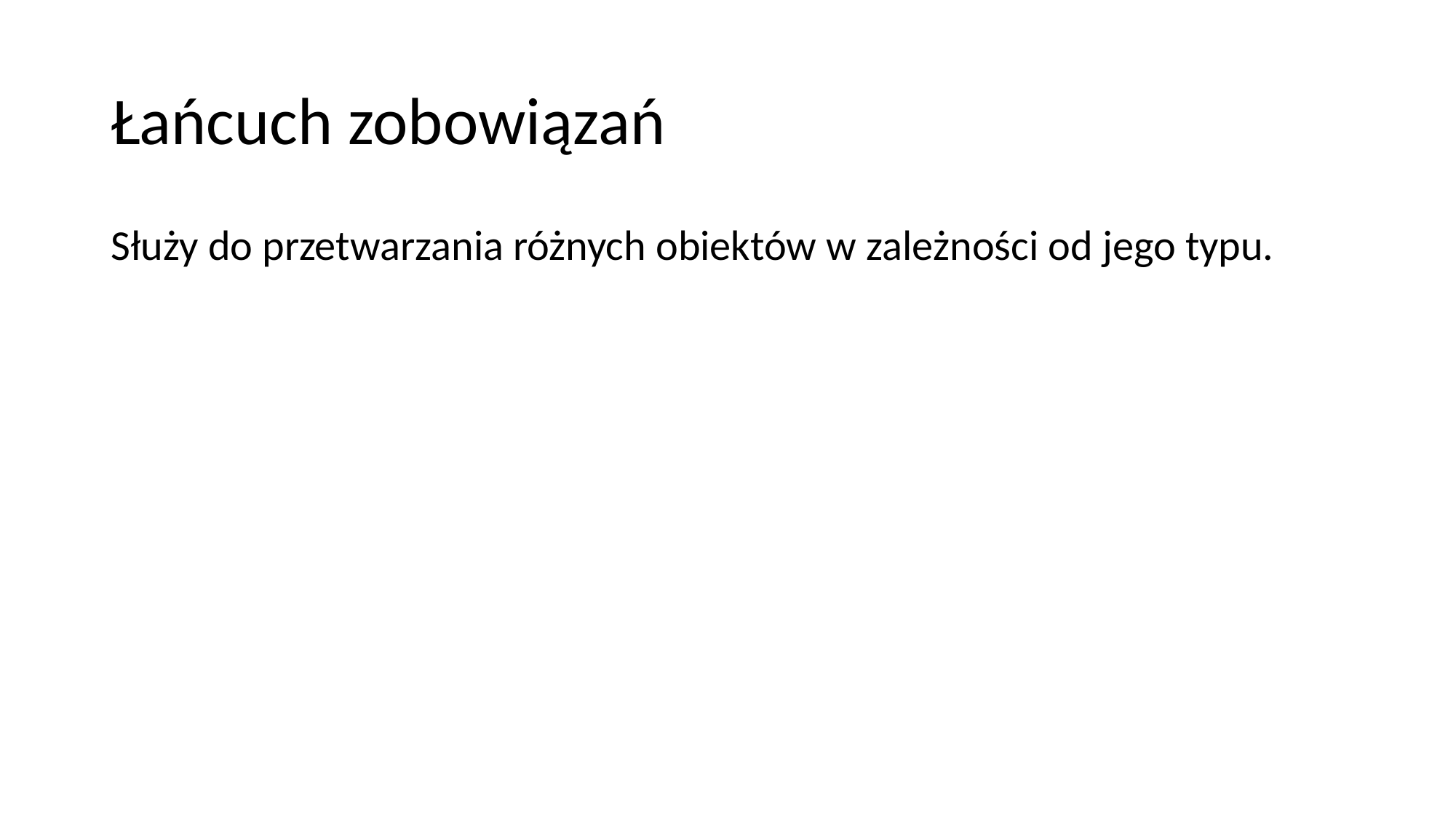

# Łańcuch zobowiązań
Służy do przetwarzania różnych obiektów w zależności od jego typu.